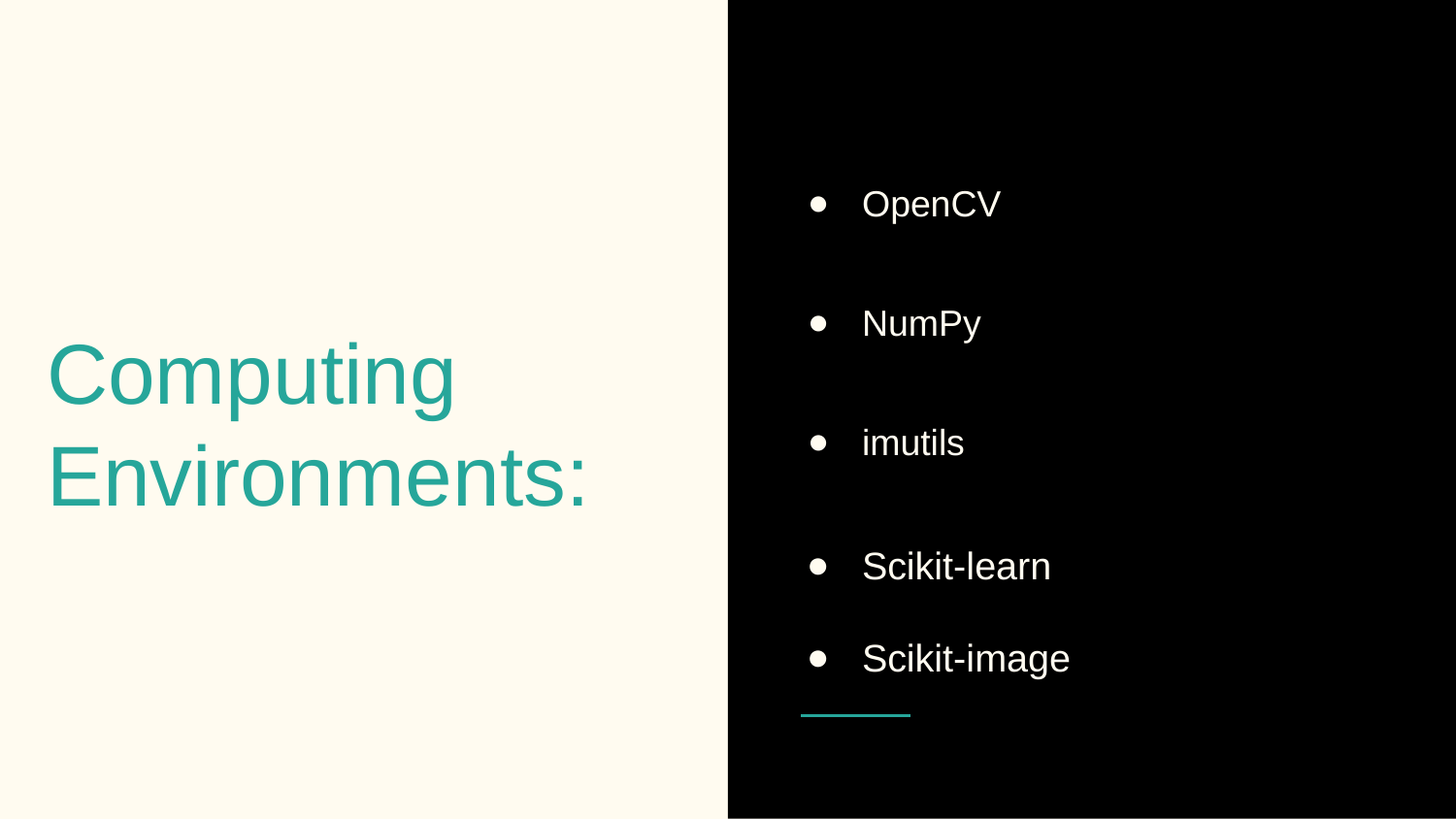

OpenCV
NumPy
imutils
Scikit-learn
Scikit-image

# Computing Environments: